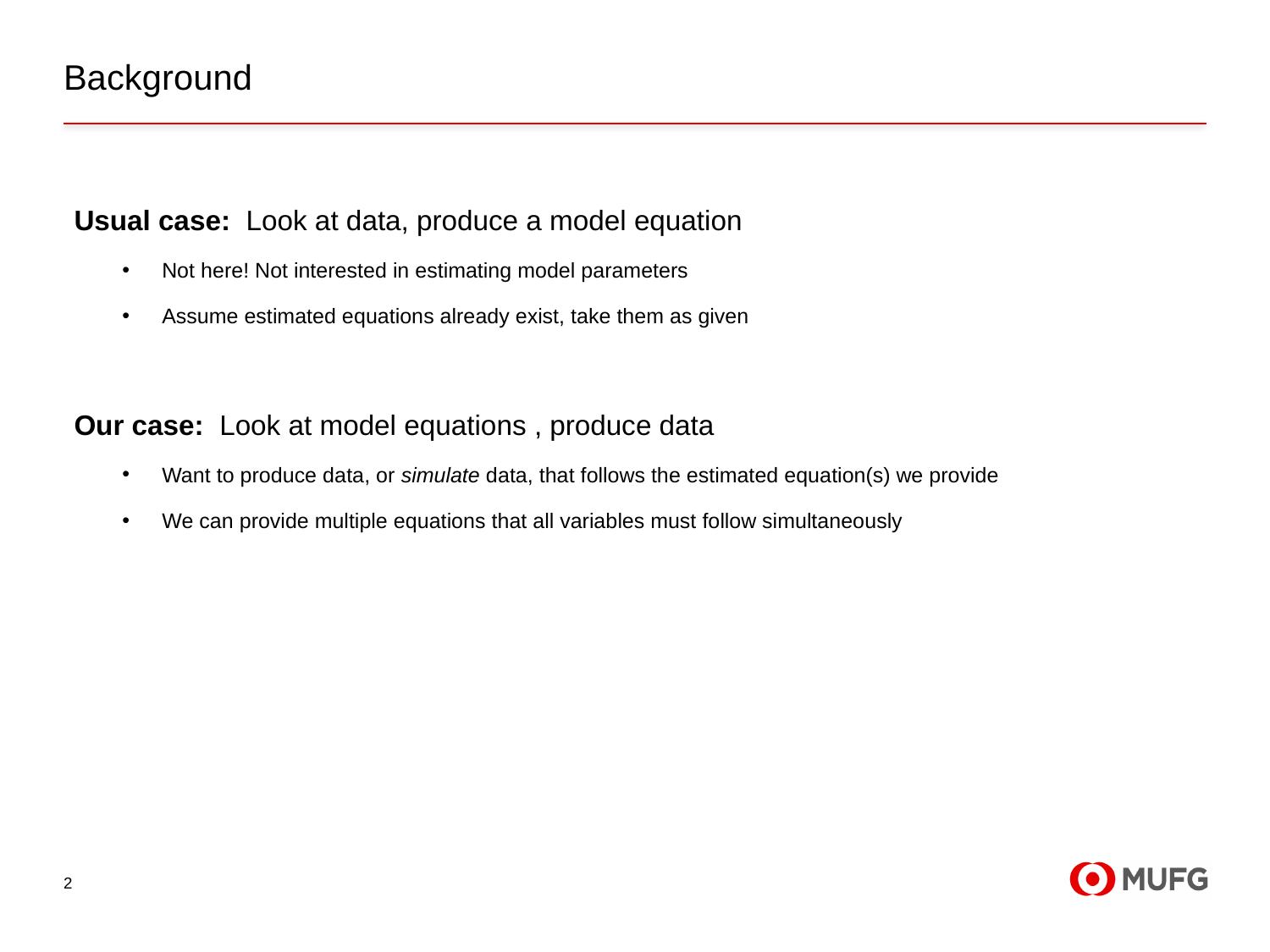

# Background

Usual case:  Look at data, produce a model equation
Not here! Not interested in estimating model parameters
Assume estimated equations already exist, take them as given

Our case:  Look at model equations , produce data
Want to produce data, or simulate data, that follows the estimated equation(s) we provide
We can provide multiple equations that all variables must follow simultaneously

2